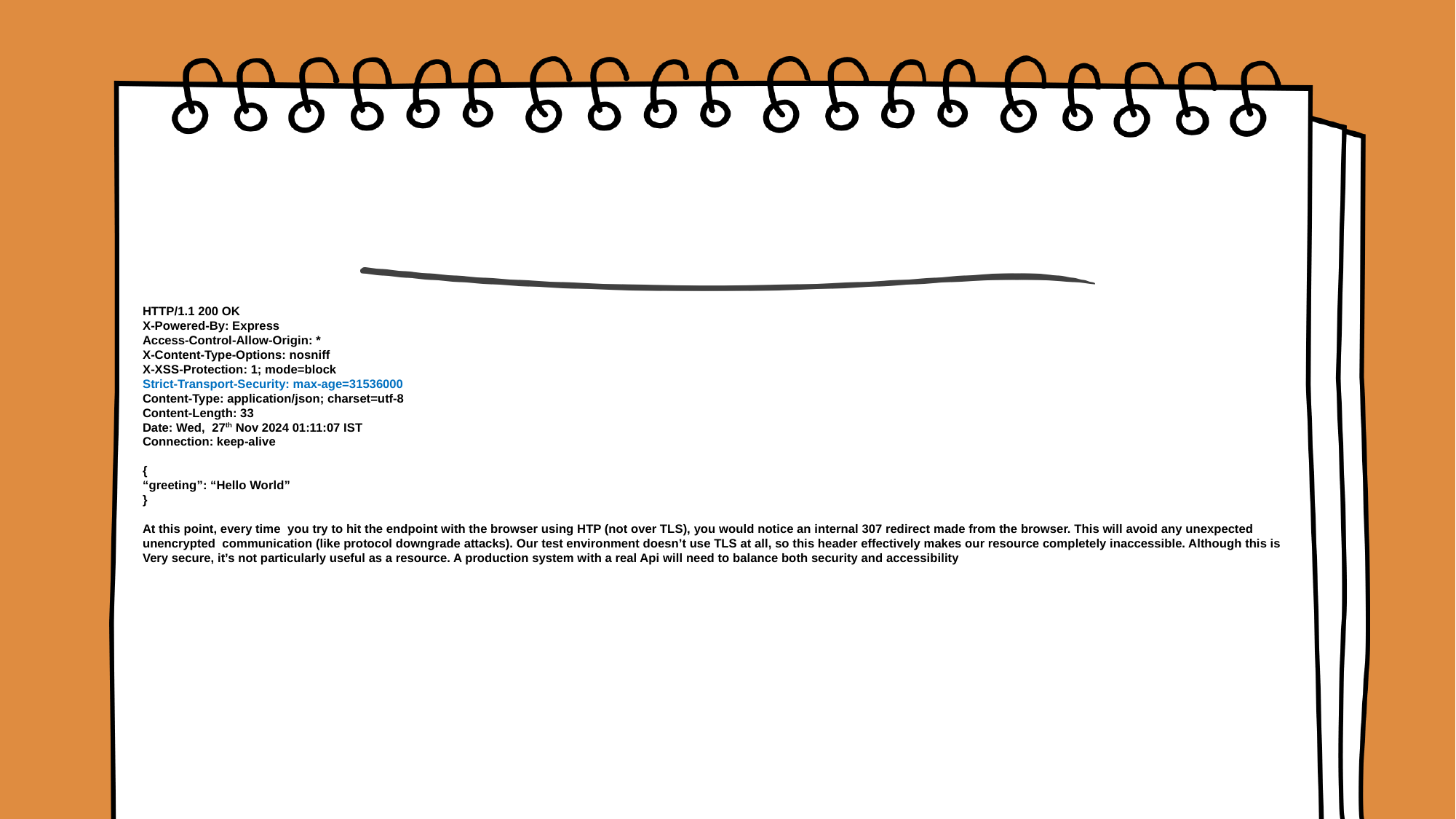

HTTP/1.1 200 OK
X-Powered-By: Express
Access-Control-Allow-Origin: *
X-Content-Type-Options: nosniff
X-XSS-Protection: 1; mode=block
Strict-Transport-Security: max-age=31536000
Content-Type: application/json; charset=utf-8
Content-Length: 33
Date: Wed,  27th Nov 2024 01:11:07 IST
Connection: keep-alive

{
“greeting”: “Hello World”
}

At this point, every time  you try to hit the endpoint with the browser using HTP (not over TLS), you would notice an internal 307 redirect made from the browser. This will avoid any unexpected unencrypted  communication (like protocol downgrade attacks). Our test environment doesn’t use TLS at all, so this header effectively makes our resource completely inaccessible. Although this is
Very secure, it’s not particularly useful as a resource. A production system with a real Api will need to balance both security and accessibility